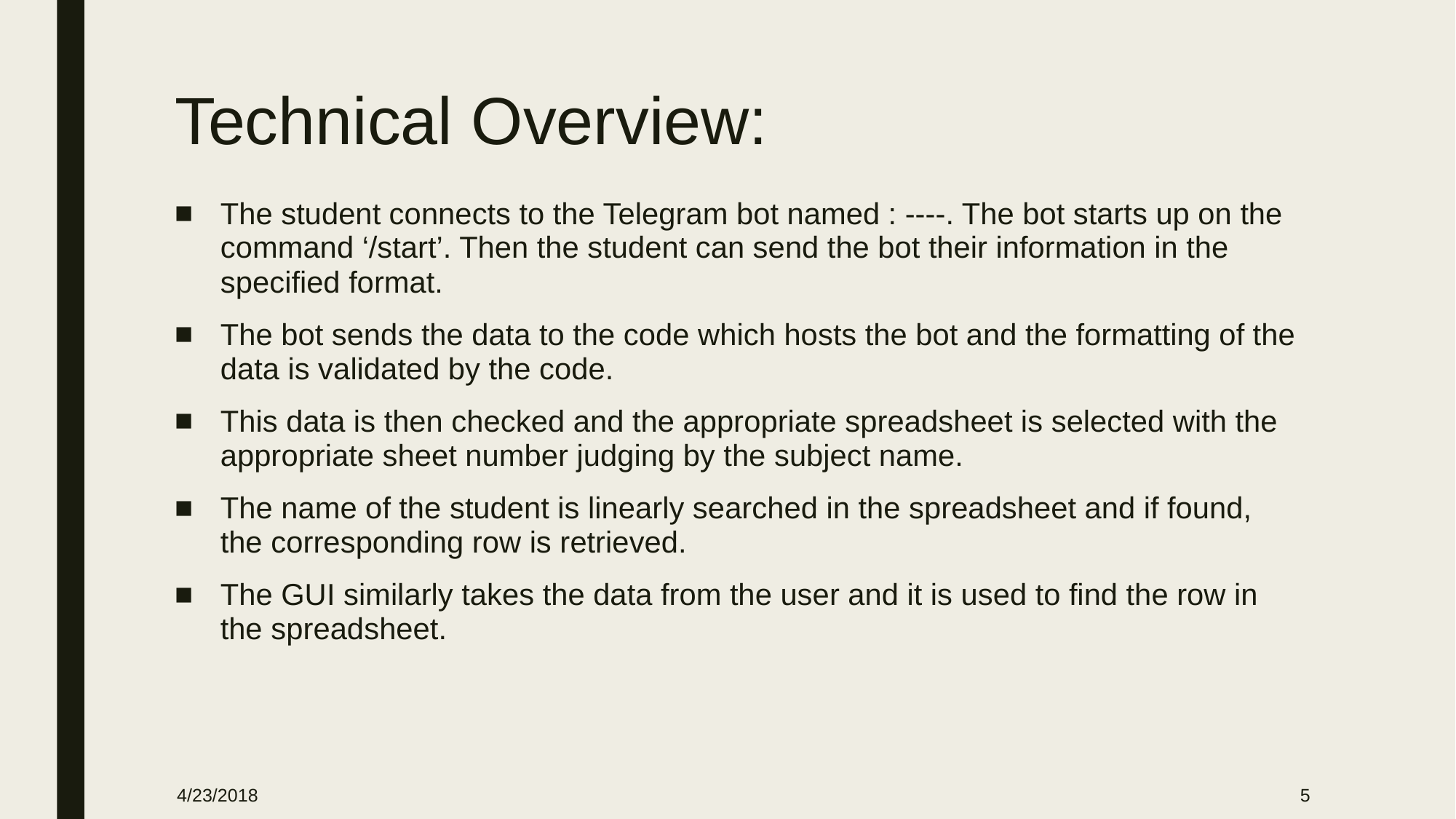

# Technical Overview:
The student connects to the Telegram bot named : ----. The bot starts up on the command ‘/start’. Then the student can send the bot their information in the specified format.
The bot sends the data to the code which hosts the bot and the formatting of the data is validated by the code.
This data is then checked and the appropriate spreadsheet is selected with the appropriate sheet number judging by the subject name.
The name of the student is linearly searched in the spreadsheet and if found, the corresponding row is retrieved.
The GUI similarly takes the data from the user and it is used to find the row in the spreadsheet.
4/23/2018
5